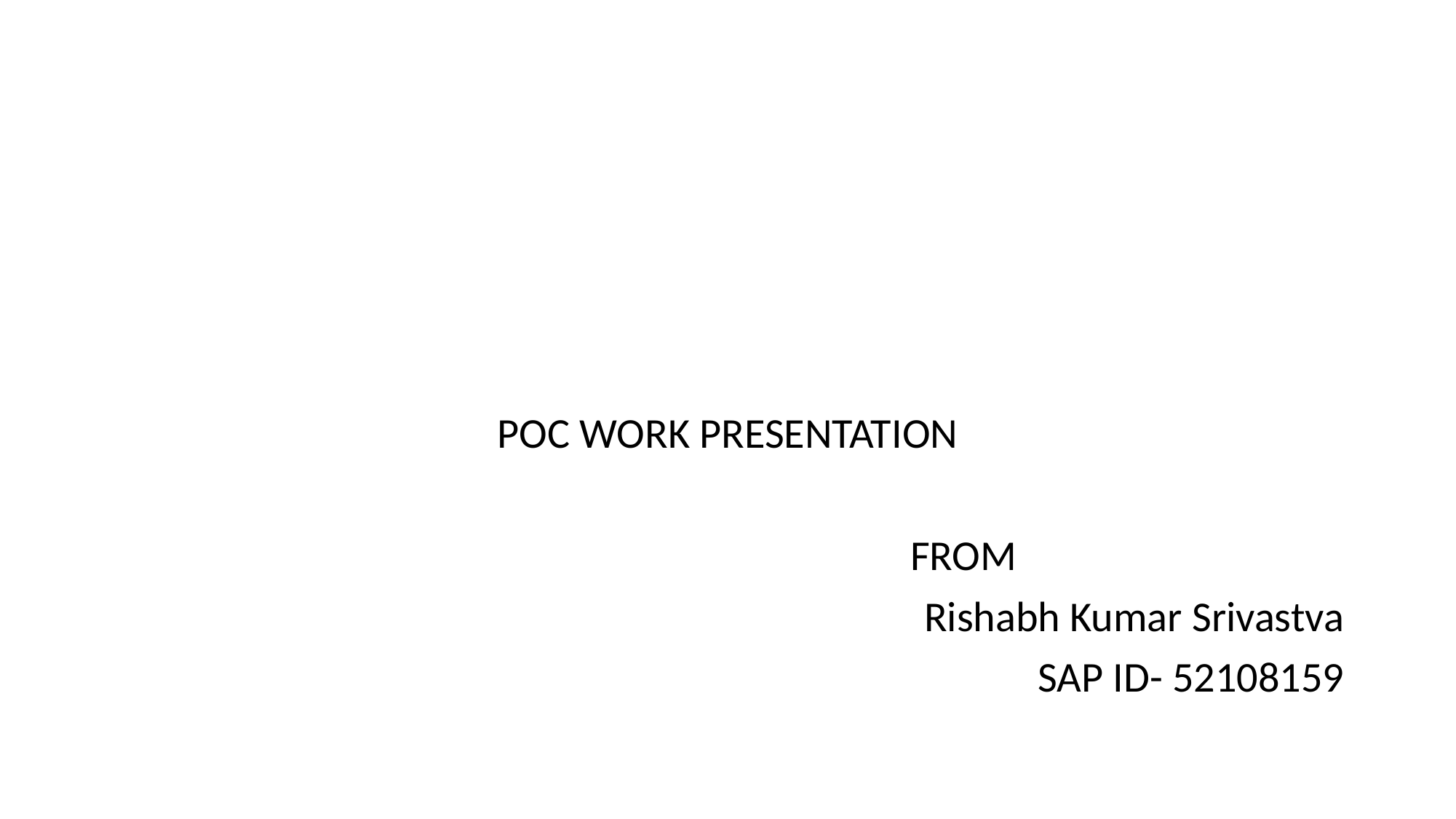

POC WORK PRESENTATION

FROM
Rishabh Kumar Srivastva
SAP ID- 52108159